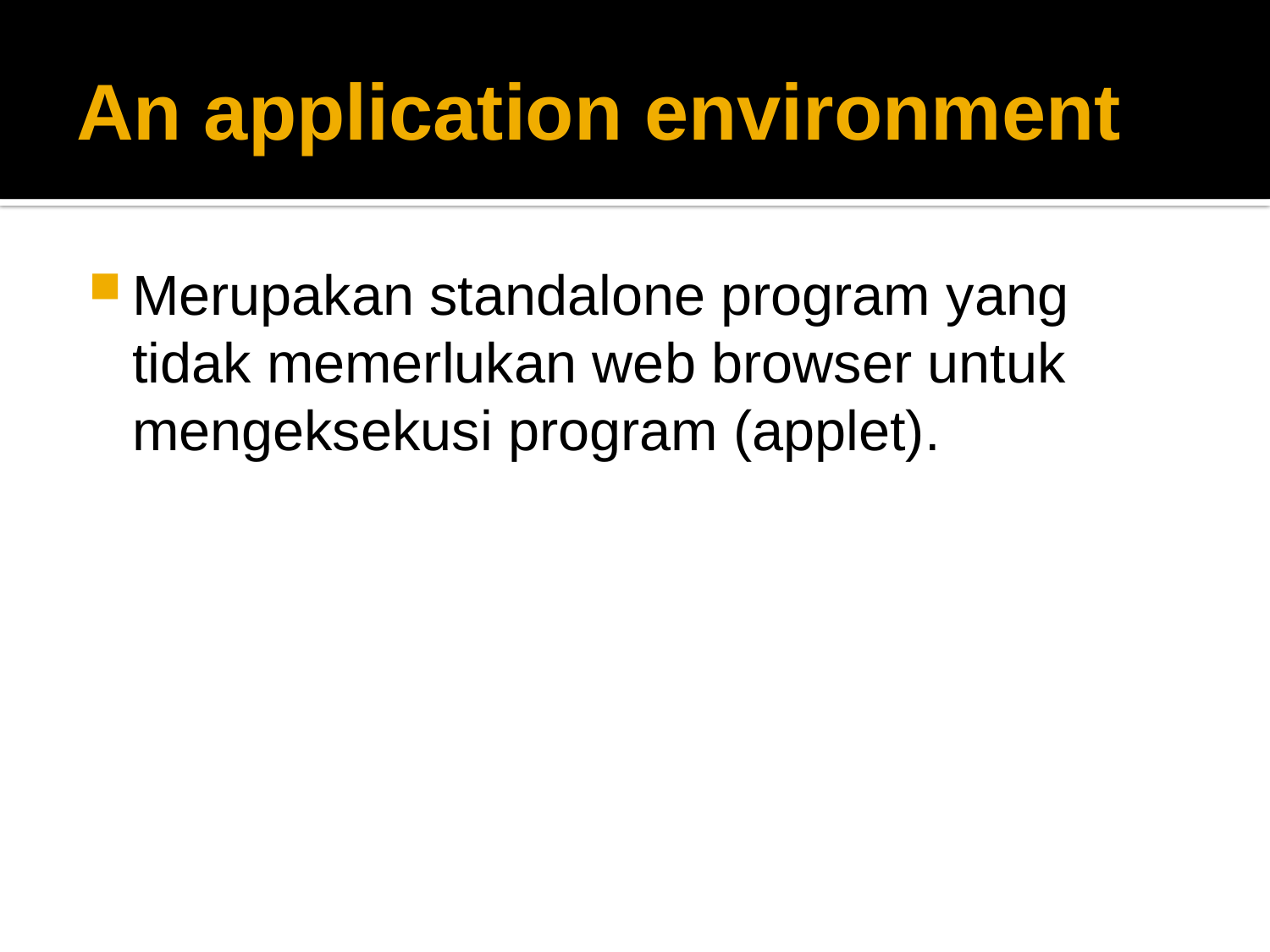

# An application environment
Merupakan standalone program yang tidak memerlukan web browser untuk mengeksekusi program (applet).